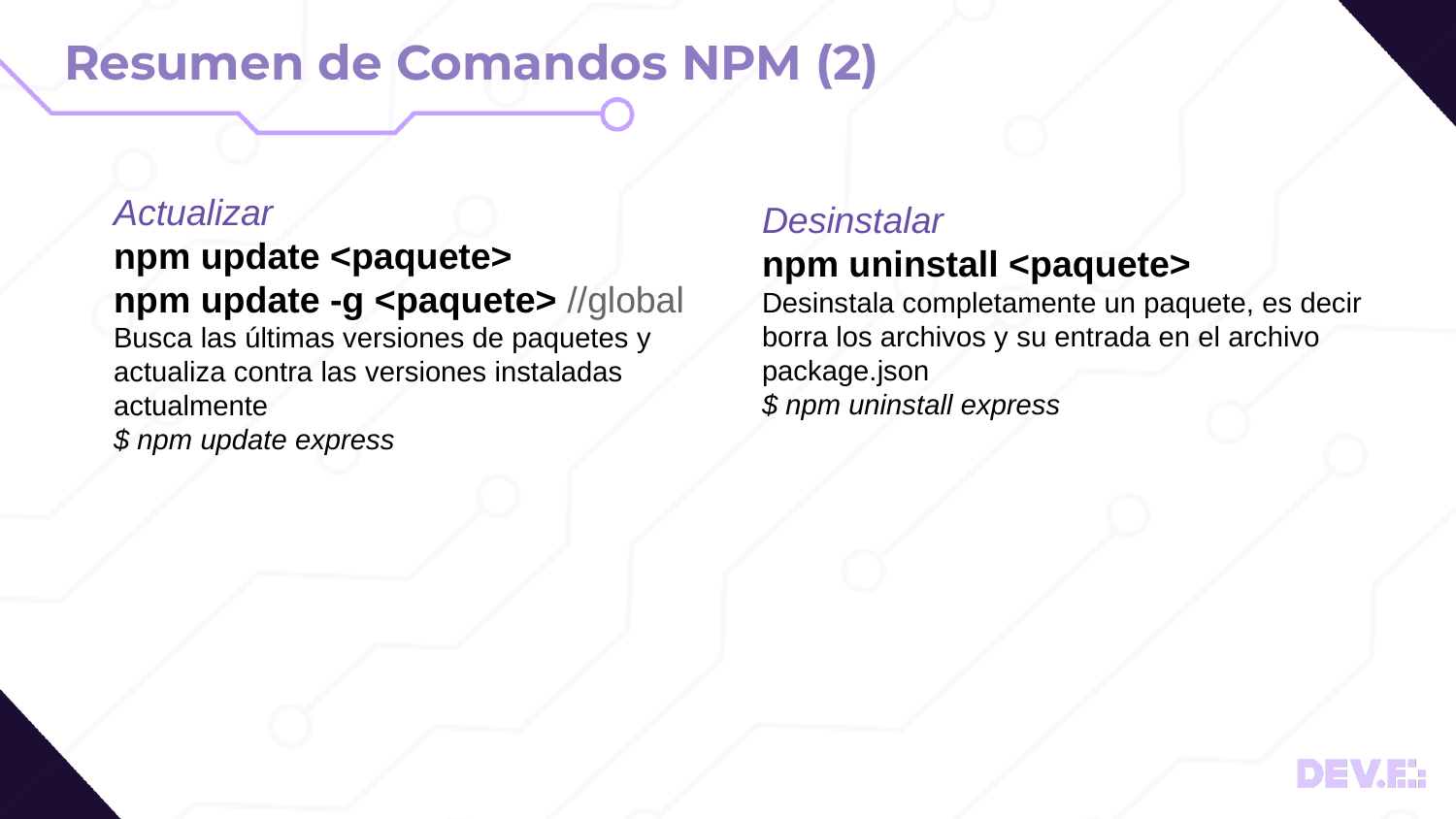

# Resumen de Comandos NPM (2)
Actualizar
npm update <paquete>
npm update -g <paquete> //global
Busca las últimas versiones de paquetes y actualiza contra las versiones instaladas actualmente
$ npm update express

Desinstalar
npm uninstall <paquete>
Desinstala completamente un paquete, es decir borra los archivos y su entrada en el archivo package.json
$ npm uninstall express